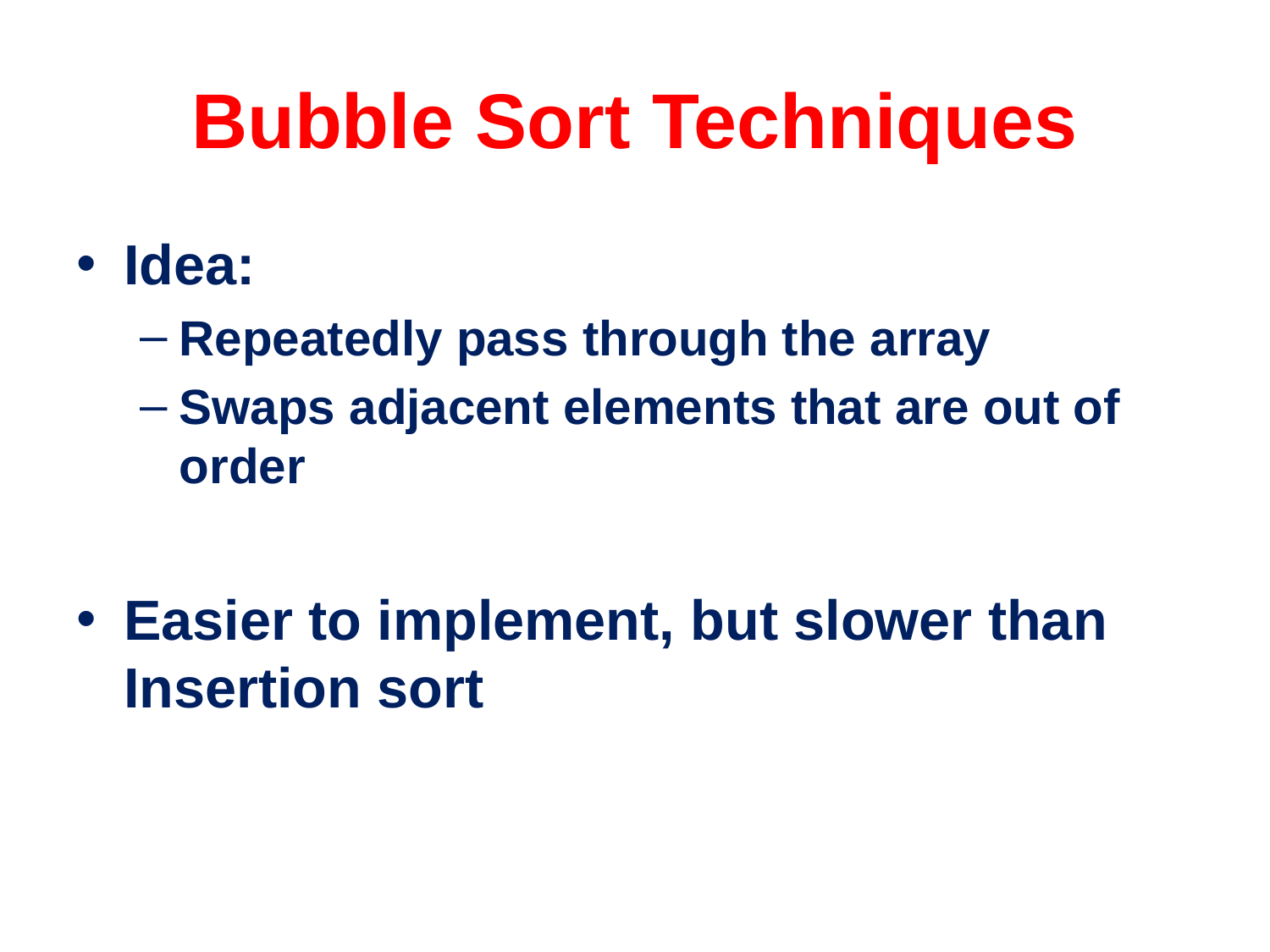

# Bubble Sort Techniques
Idea:
Repeatedly pass through the array
Swaps adjacent elements that are out of order

Easier to implement, but slower than Insertion sort